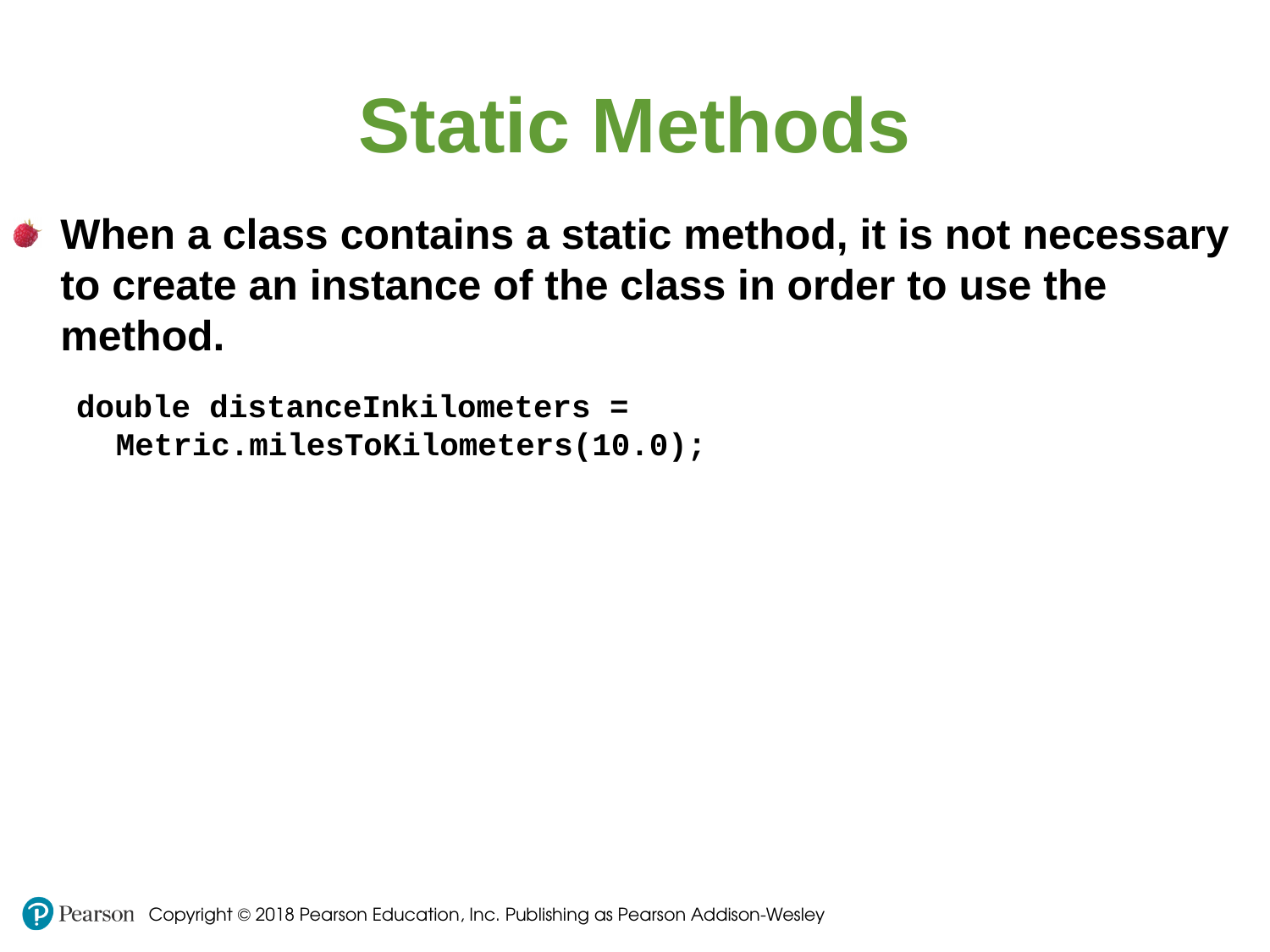

Static Methods
When a class contains a static method, it is not necessary to create an instance of the class in order to use the method.

double distanceInkilometers = Metric.milesToKilometers(10.0);